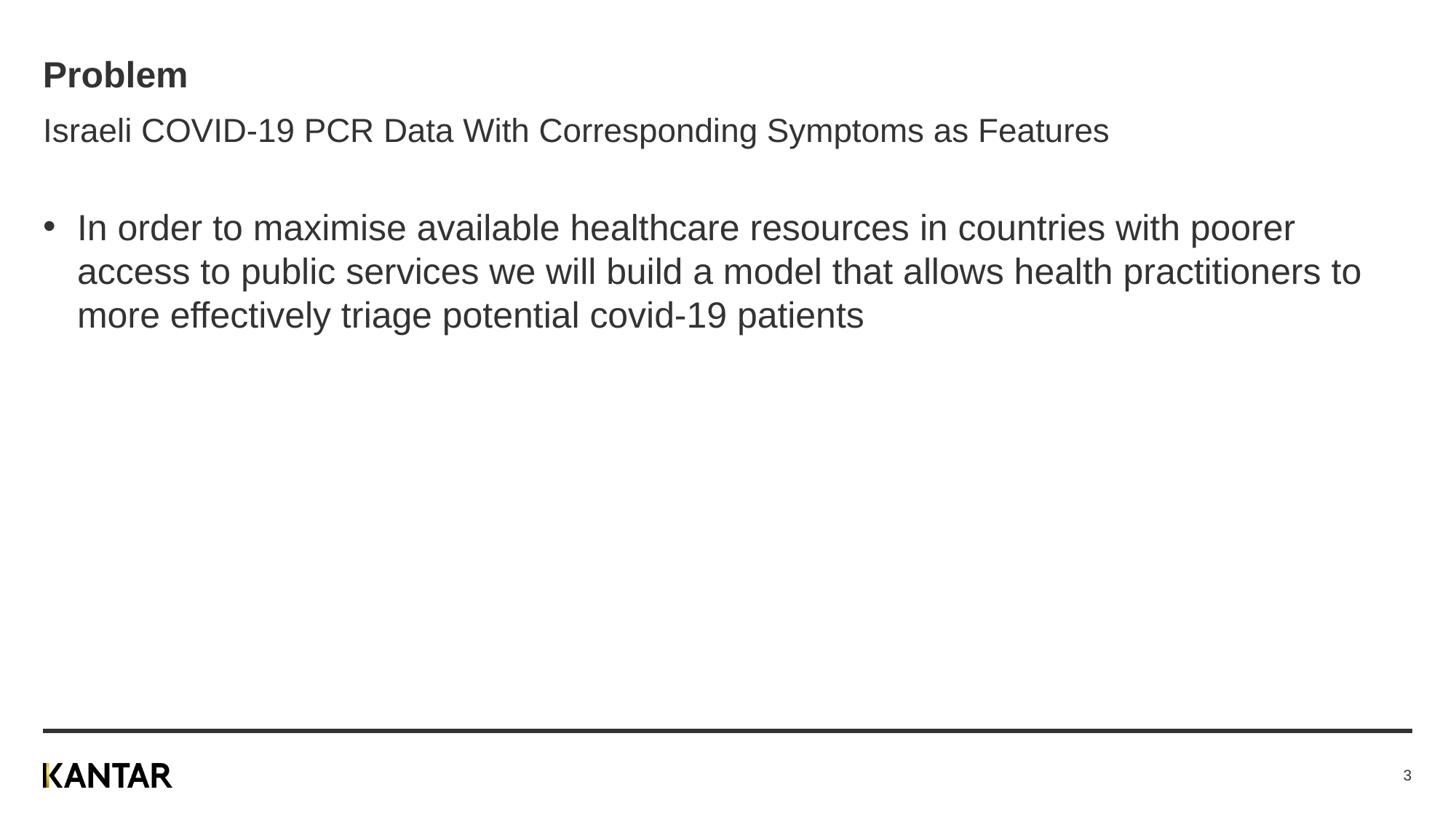

# Problem
Israeli COVID-19 PCR Data With Corresponding Symptoms as Features
In order to maximise available healthcare resources in countries with poorer access to public services we will build a model that allows health practitioners to more effectively triage potential covid-19 patients

3